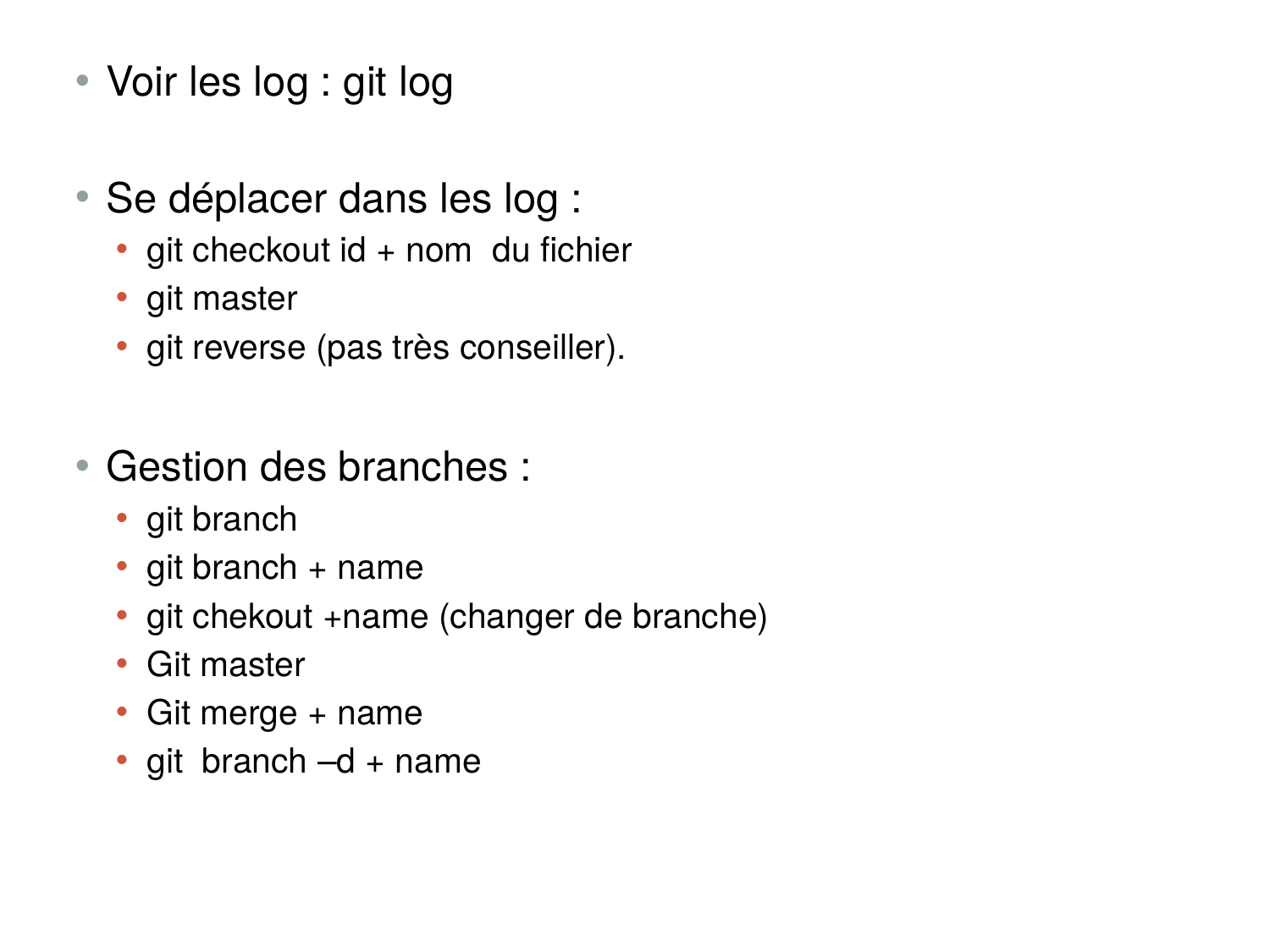

Voir les log : git log

Se déplacer dans les log :
git checkout id + nom  du fichier
git master
git reverse (pas très conseiller).

Gestion des branches :
git branch
git branch + name
git chekout +name (changer de branche)
Git master
Git merge + name
git  branch –d + name